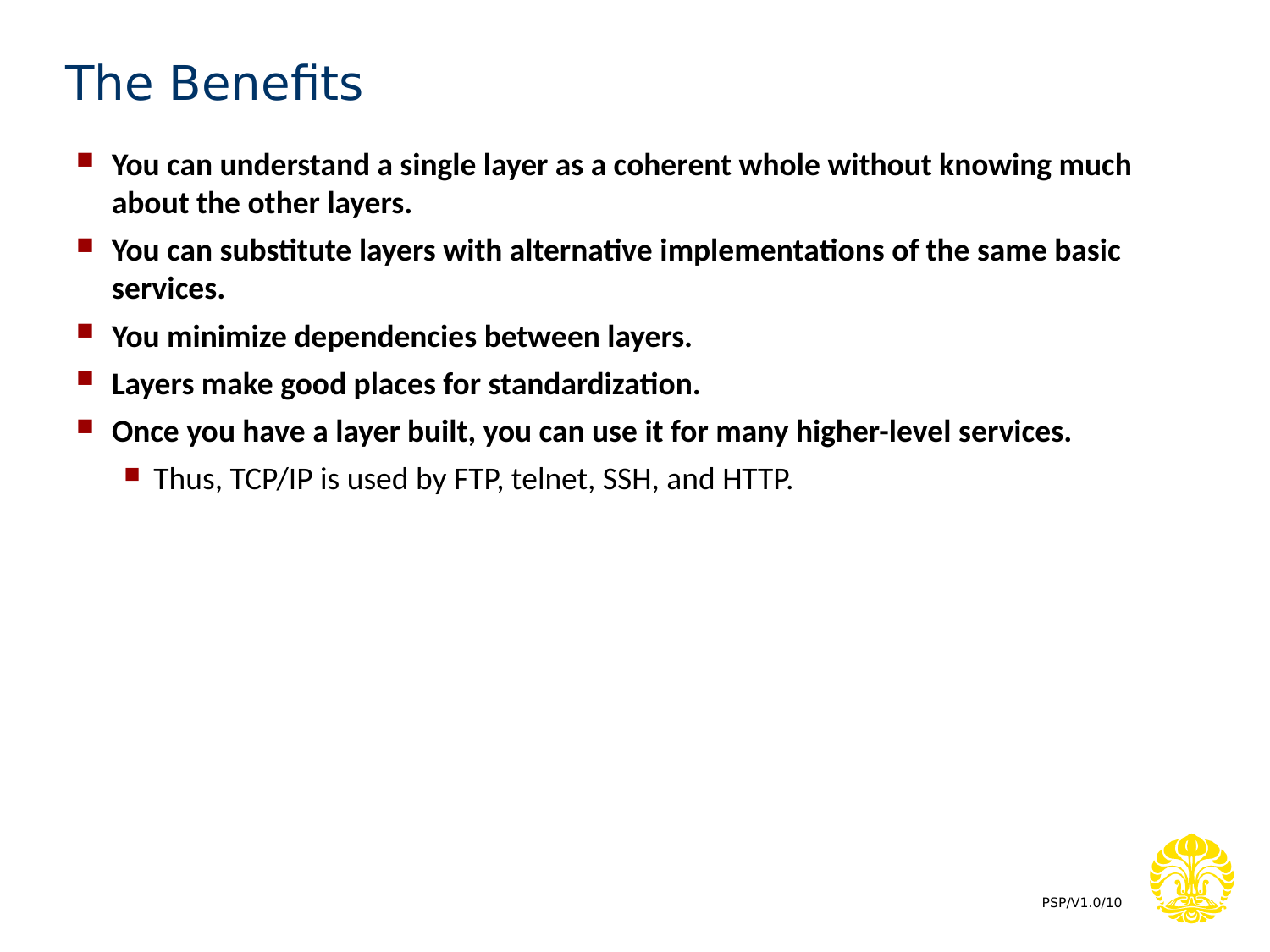

# The Benefits
You can understand a single layer as a coherent whole without knowing much about the other layers.
You can substitute layers with alternative implementations of the same basic services.
You minimize dependencies between layers.
Layers make good places for standardization.
Once you have a layer built, you can use it for many higher-level services.
Thus, TCP/IP is used by FTP, telnet, SSH, and HTTP.